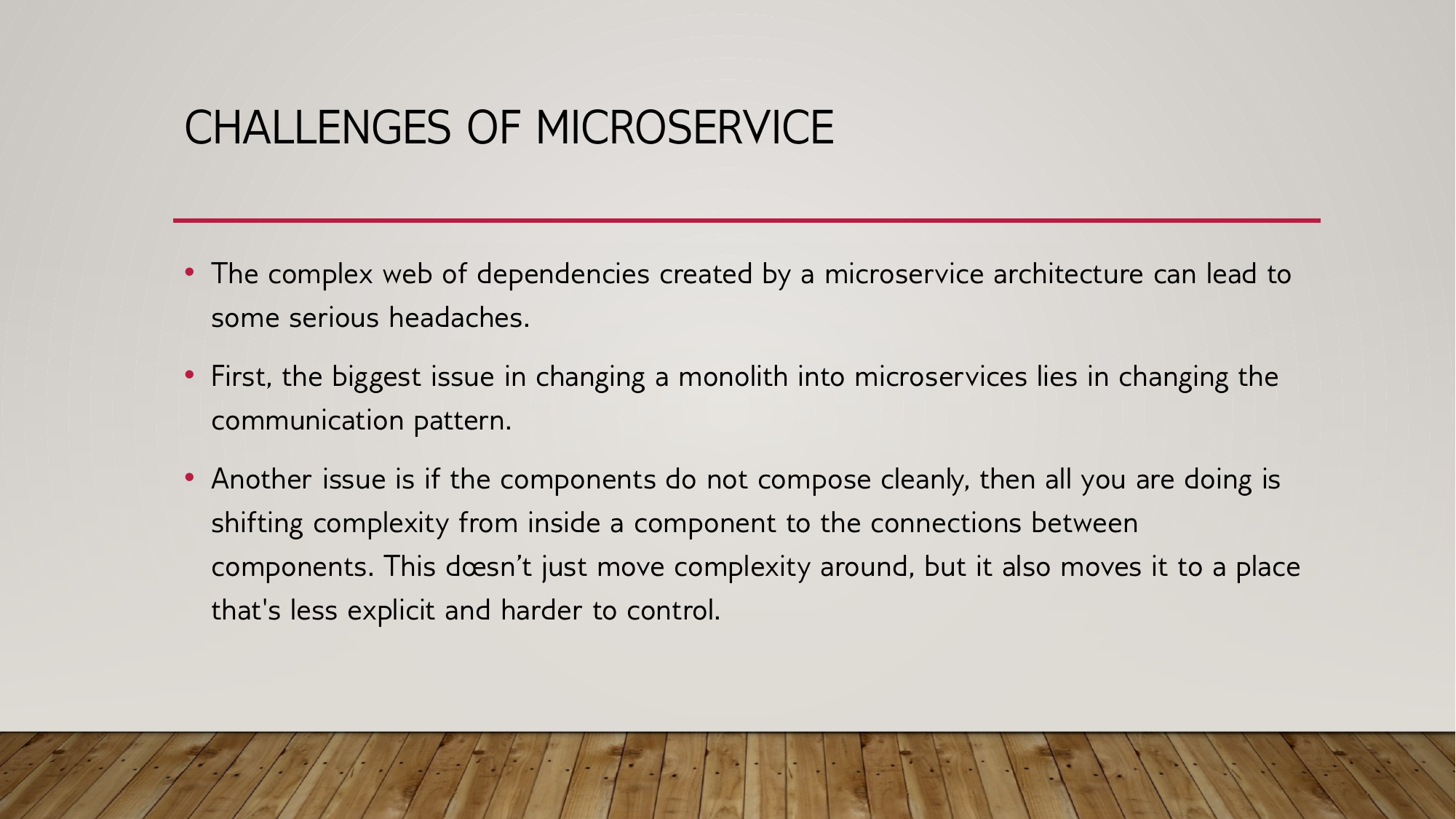

# Challenges of Microservice
The complex web of dependencies created by a microservice architecture can lead to some serious headaches.
First, the biggest issue in changing a monolith into microservices lies in changing the communication pattern.
Another issue is if the components do not compose cleanly, then all you are doing is shifting complexity from inside a component to the connections between components. This doesn’t just move complexity around, but it also moves it to a place that's less explicit and harder to control.